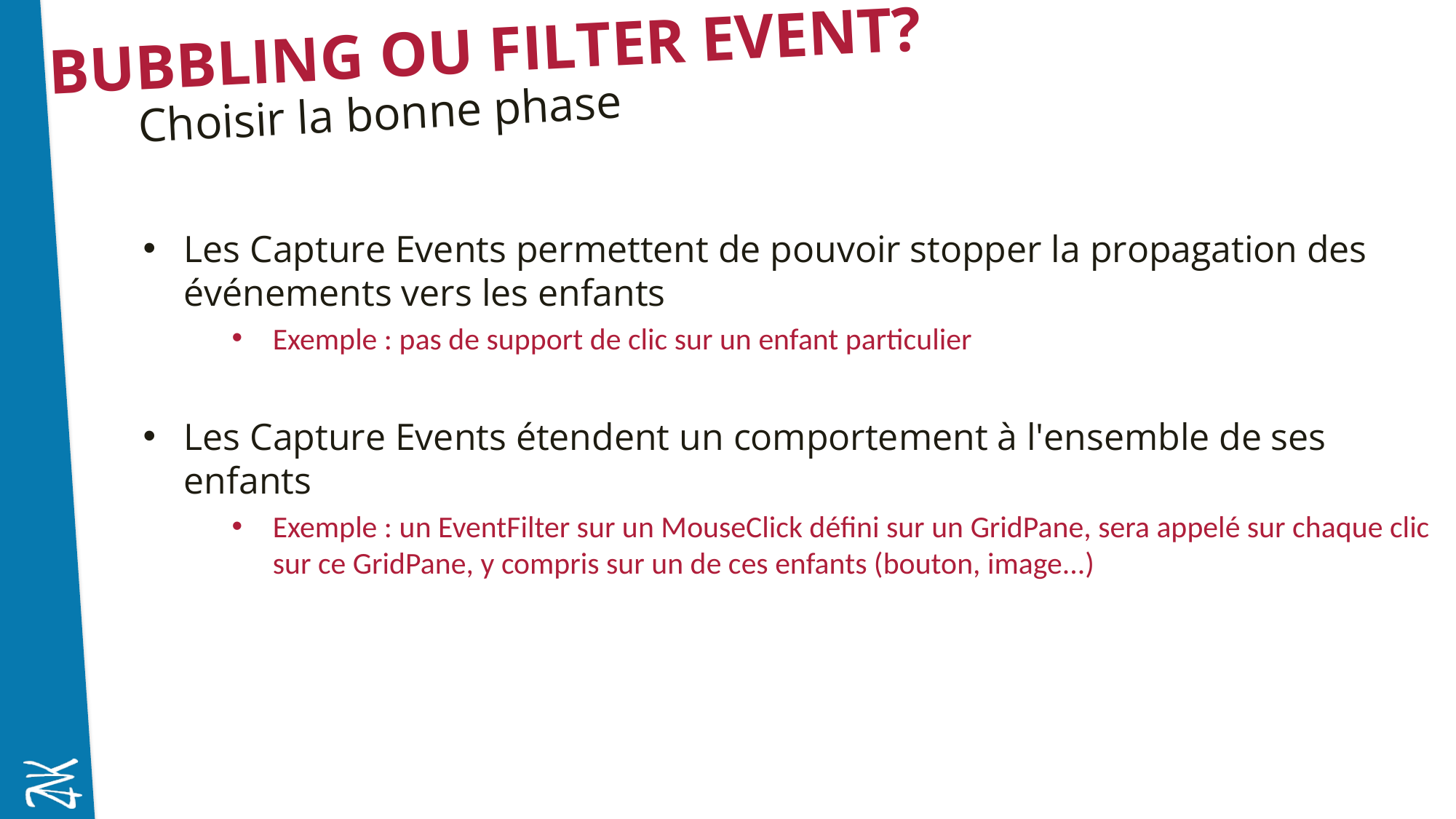

# Bubbling ou Filter event?
Choisir la bonne phase
Les Capture Events permettent de pouvoir stopper la propagation des événements vers les enfants
Exemple : pas de support de clic sur un enfant particulier

Les Capture Events étendent un comportement à l'ensemble de ses enfants
Exemple : un EventFilter sur un MouseClick défini sur un GridPane, sera appelé sur chaque clic sur ce GridPane, y compris sur un de ces enfants (bouton, image...)